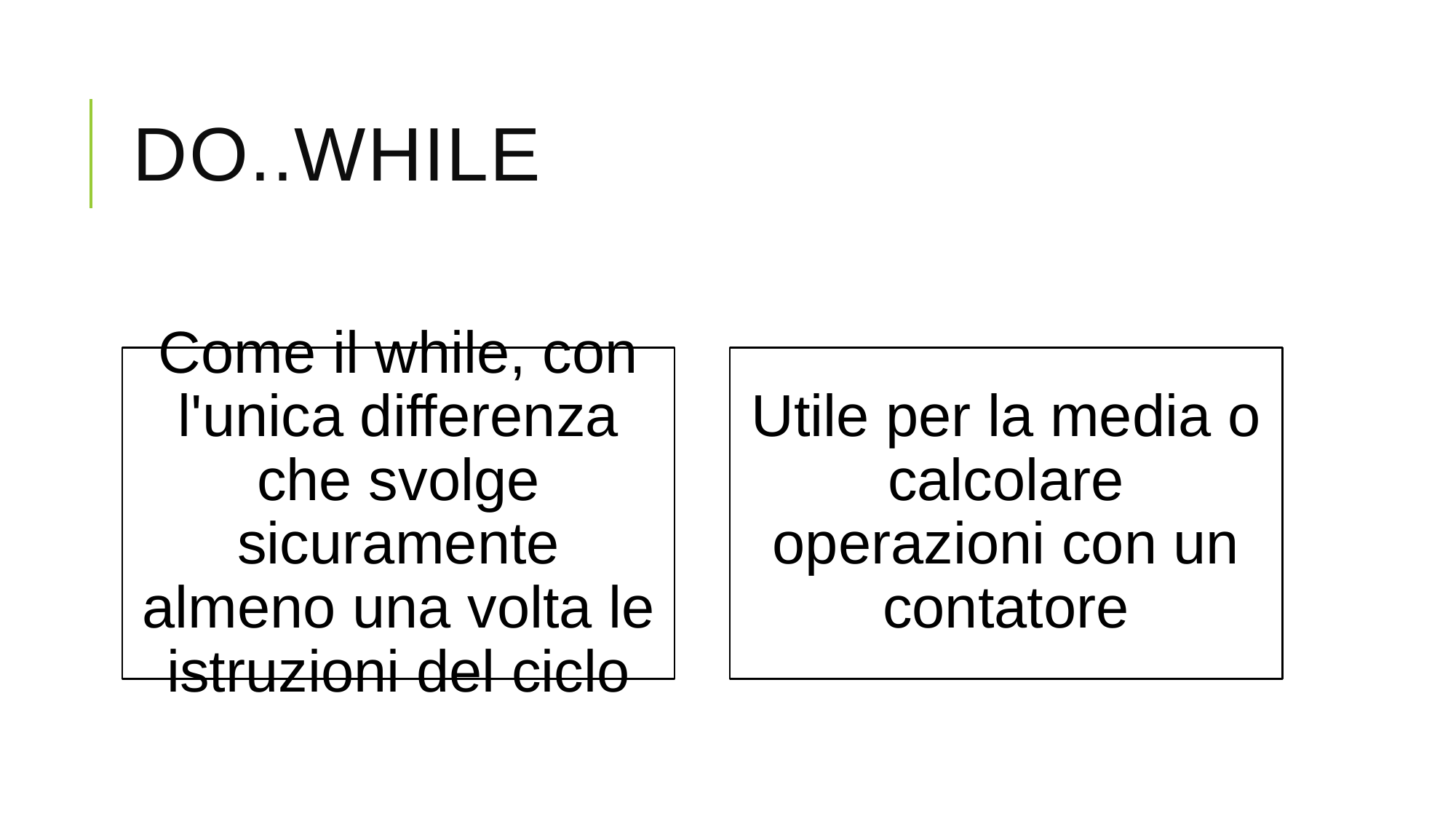

# Do..while
Come il while, con l'unica differenza che svolge sicuramente almeno una volta le istruzioni del ciclo
Utile per la media o calcolare operazioni con un contatore